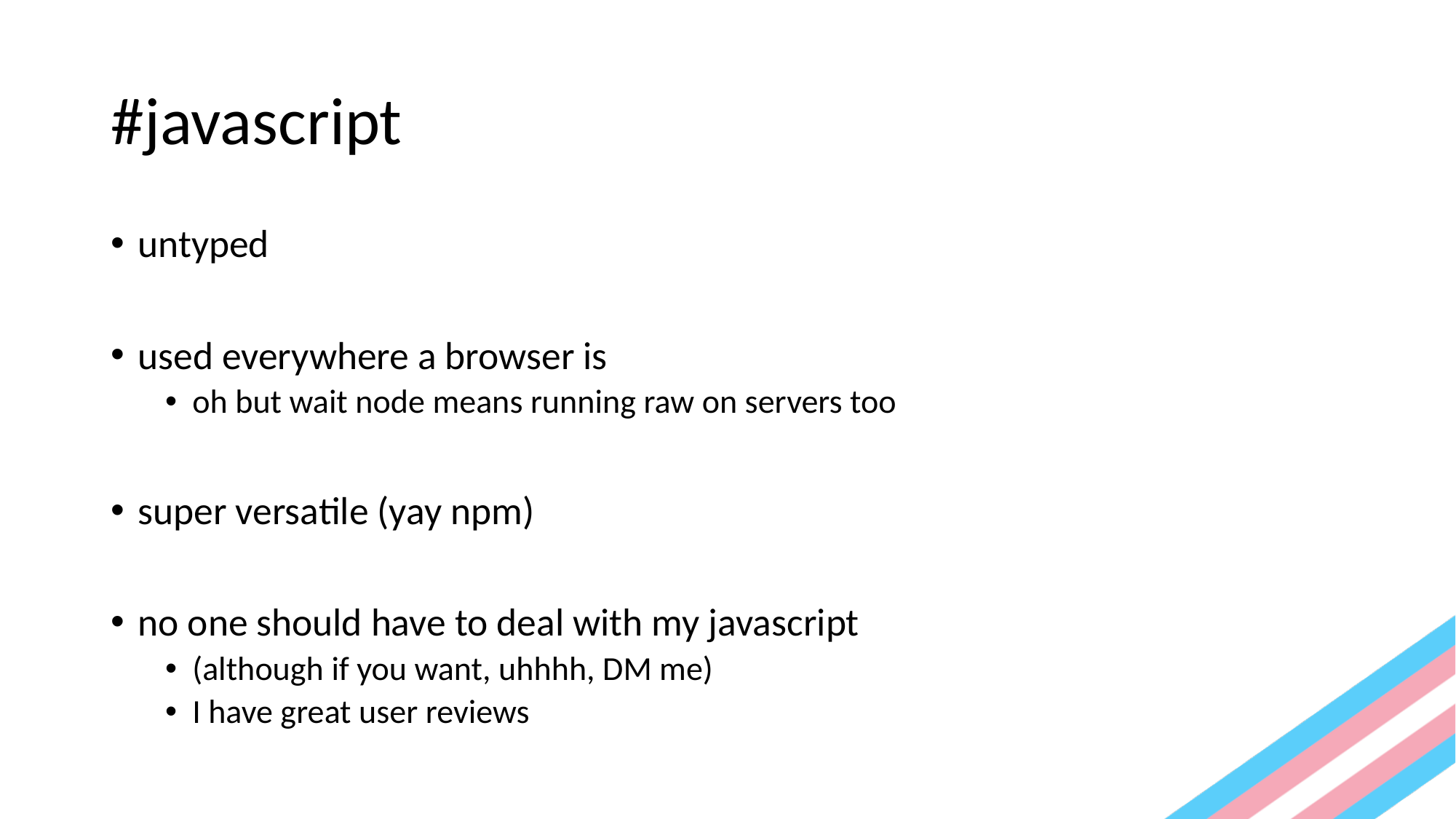

# #javascript
untyped

used everywhere a browser is
oh but wait node means running raw on servers too

super versatile (yay npm)

no one should have to deal with my javascript
(although if you want, uhhhh, DM me)
I have great user reviews